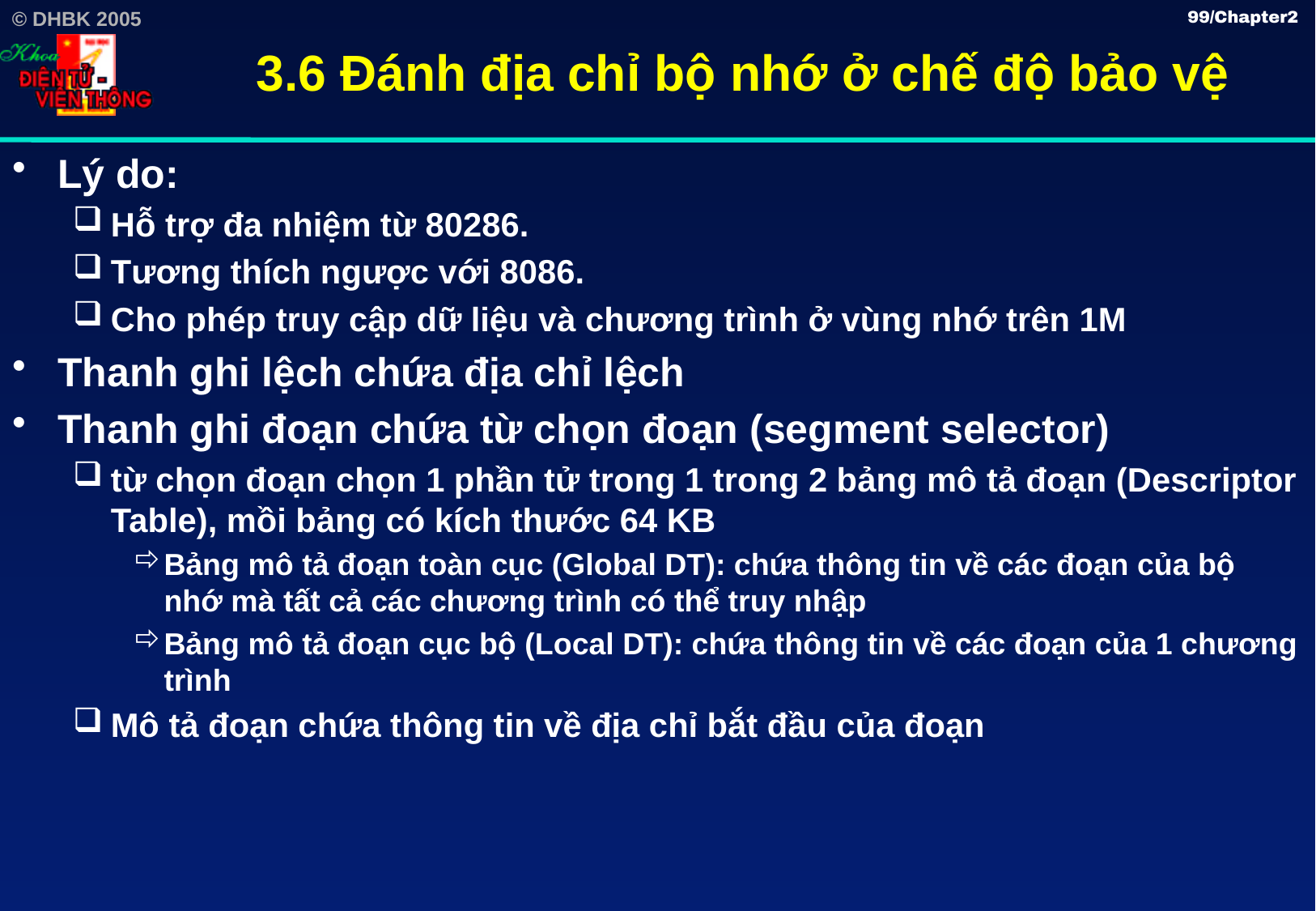

# 3.6 Đánh địa chỉ bộ nhớ ở chế độ bảo vệ
99/Chapter2
Lý do:
Hỗ trợ đa nhiệm từ 80286.
Tương thích ngược với 8086.
Cho phép truy cập dữ liệu và chương trình ở vùng nhớ trên 1M
Thanh ghi lệch chứa địa chỉ lệch
Thanh ghi đoạn chứa từ chọn đoạn (segment selector)
từ chọn đoạn chọn 1 phần tử trong 1 trong 2 bảng mô tả đoạn (Descriptor Table), mồi bảng có kích thước 64 KB
Bảng mô tả đoạn toàn cục (Global DT): chứa thông tin về các đoạn của bộ nhớ mà tất cả các chương trình có thể truy nhập
Bảng mô tả đoạn cục bộ (Local DT): chứa thông tin về các đoạn của 1 chương trình
Mô tả đoạn chứa thông tin về địa chỉ bắt đầu của đoạn